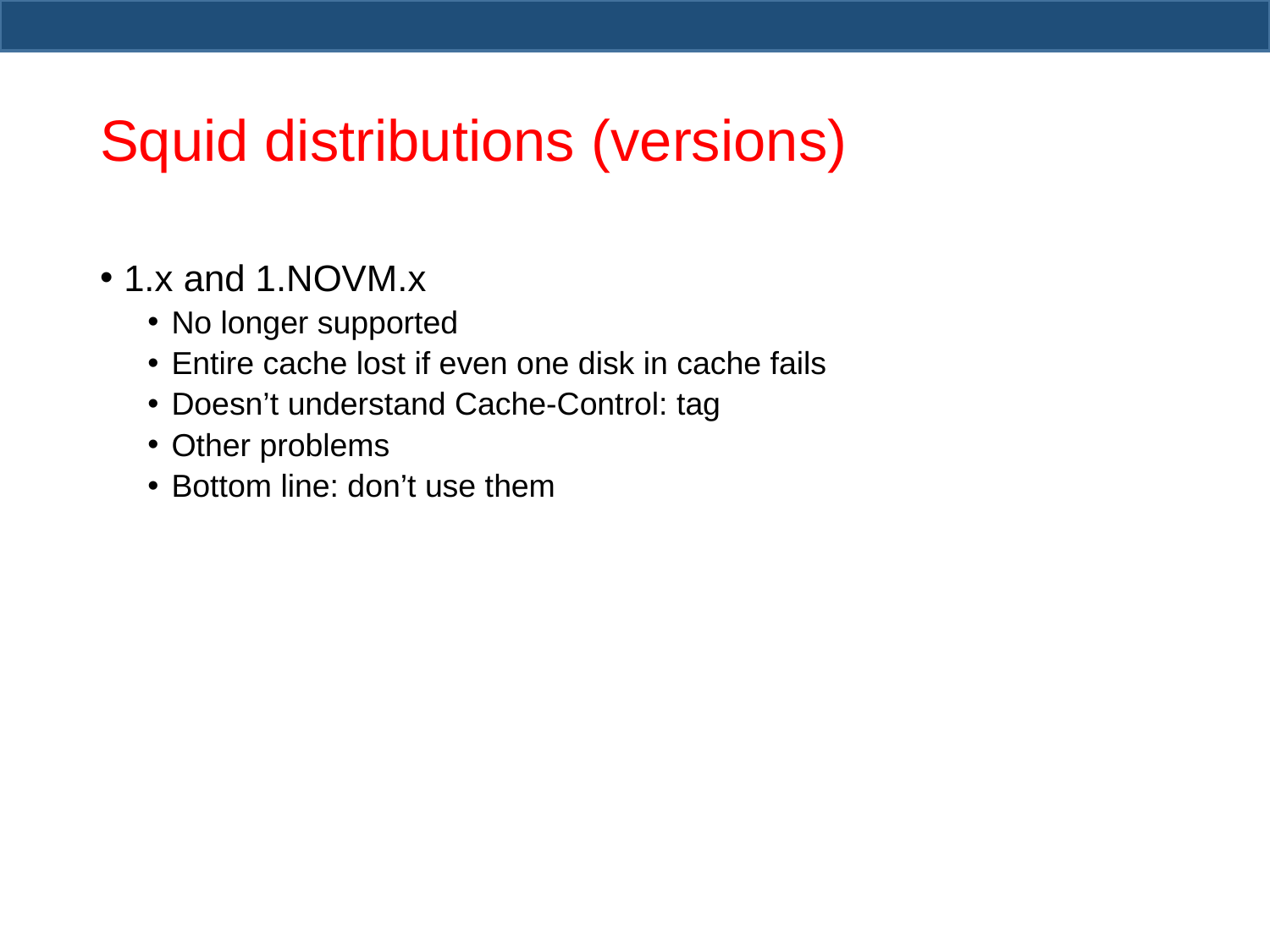

# Squid distributions (versions)
1.x and 1.NOVM.x
No longer supported
Entire cache lost if even one disk in cache fails
Doesn’t understand Cache-Control: tag
Other problems
Bottom line: don’t use them